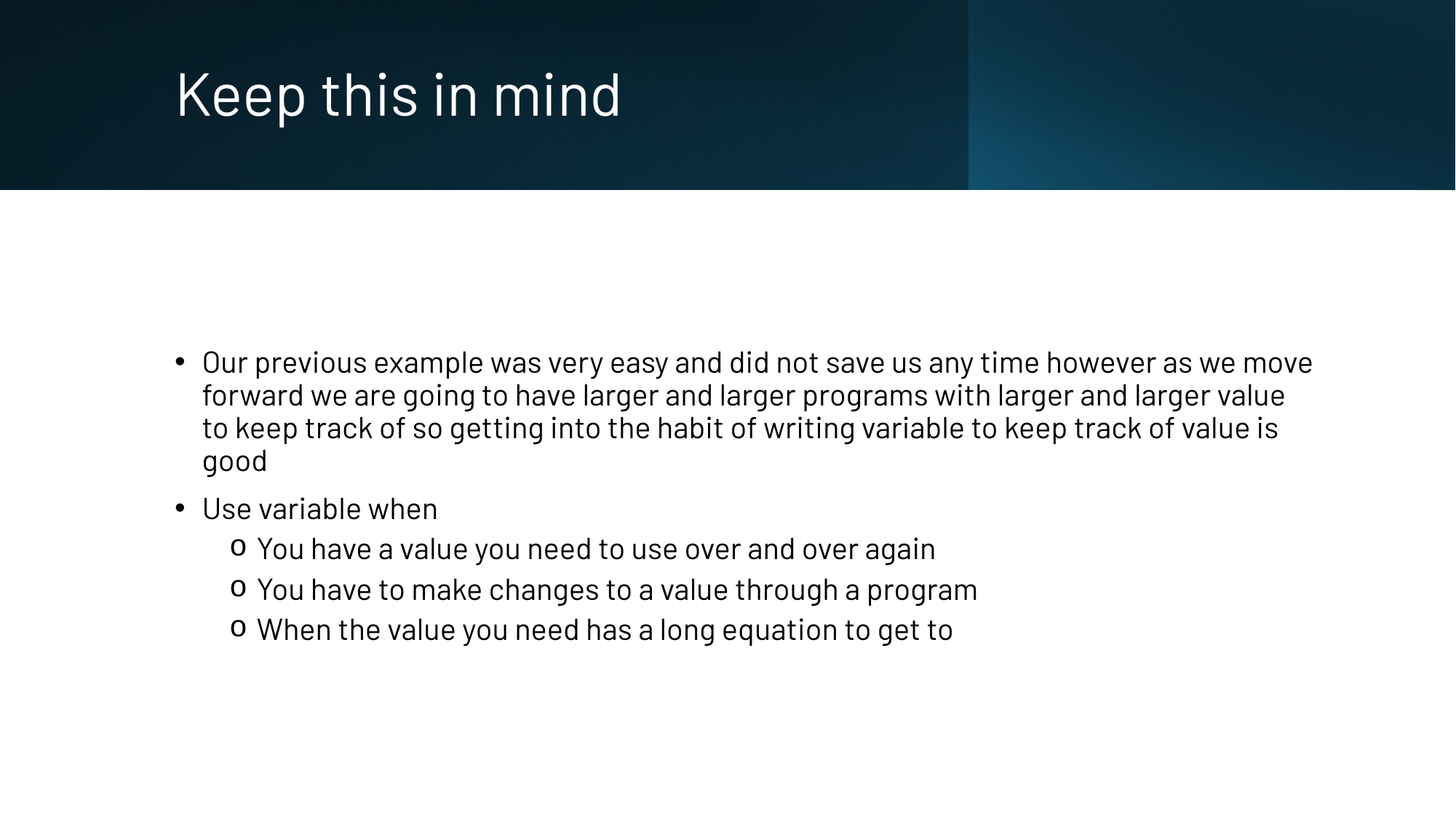

# Keep this in mind
Our previous example was very easy and did not save us any time however as we move forward we are going to have larger and larger programs with larger and larger value to keep track of so getting into the habit of writing variable to keep track of value is good
Use variable when
You have a value you need to use over and over again
You have to make changes to a value through a program
When the value you need has a long equation to get to